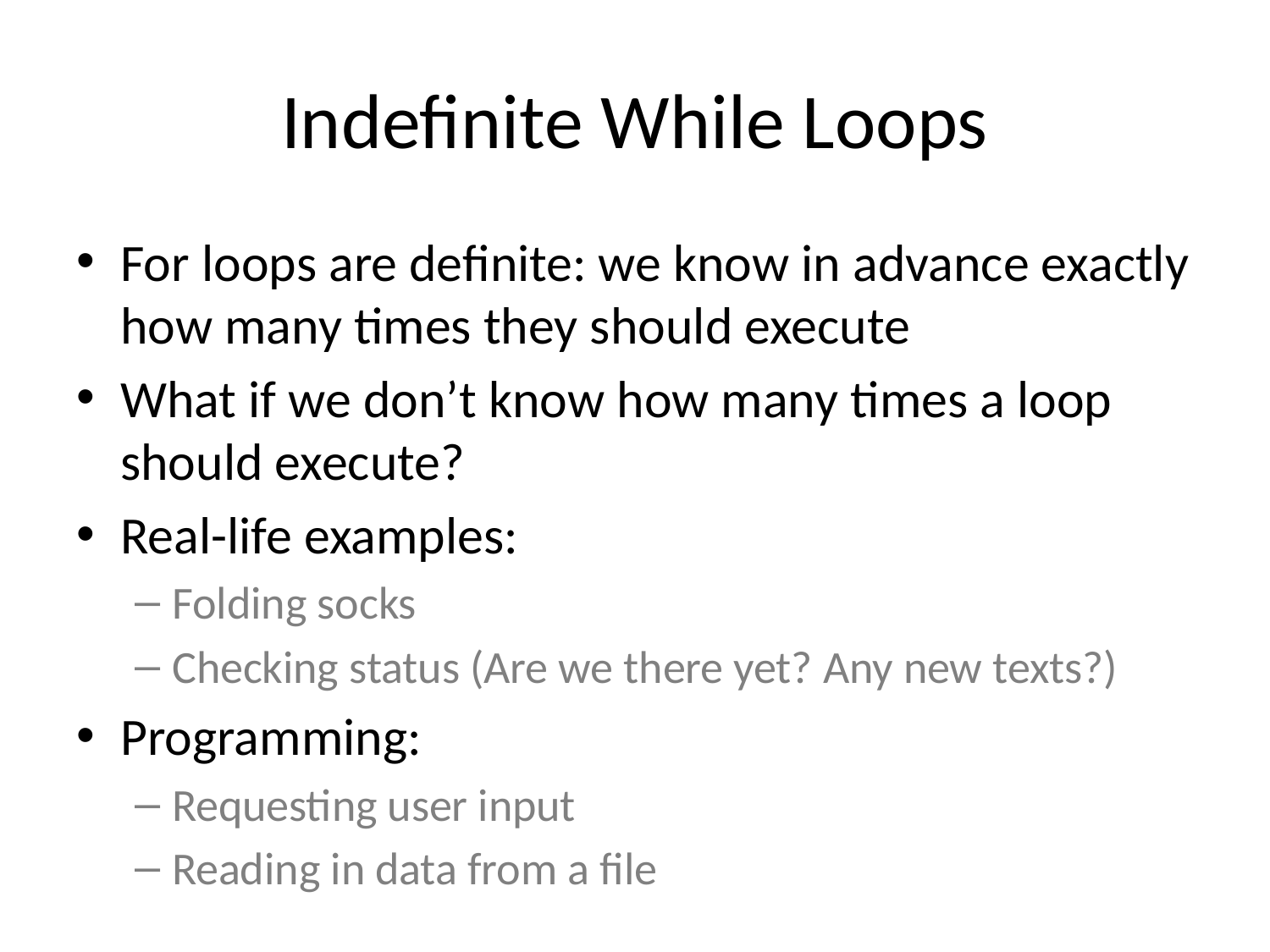

# Indefinite While Loops
For loops are definite: we know in advance exactly how many times they should execute
What if we don’t know how many times a loop should execute?
Real-life examples:
Folding socks
Checking status (Are we there yet? Any new texts?)
Programming:
Requesting user input
Reading in data from a file